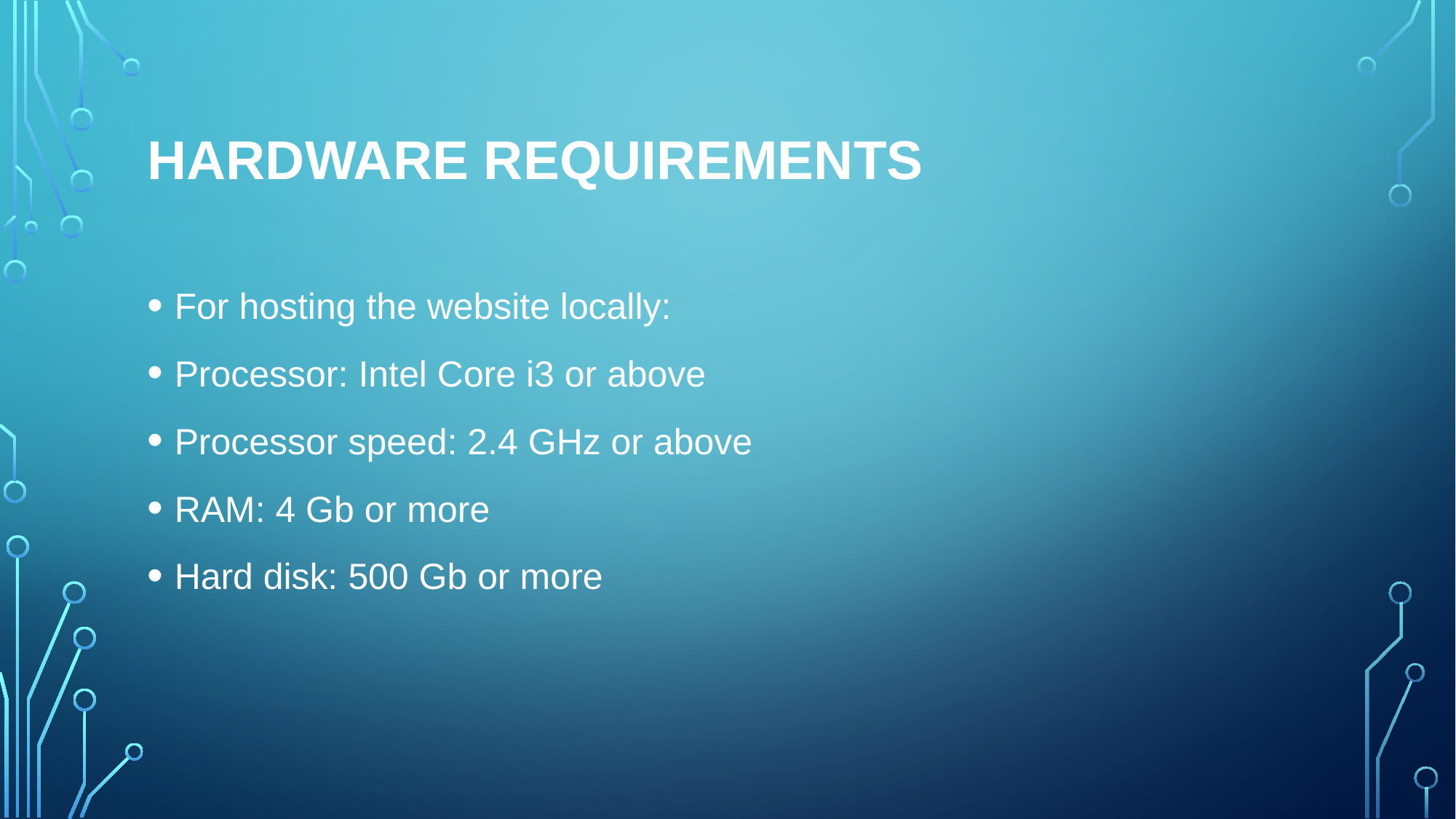

# Hardware requirements
For hosting the website locally:
Processor: Intel Core i3 or above
Processor speed: 2.4 GHz or above
RAM: 4 Gb or more
Hard disk: 500 Gb or more